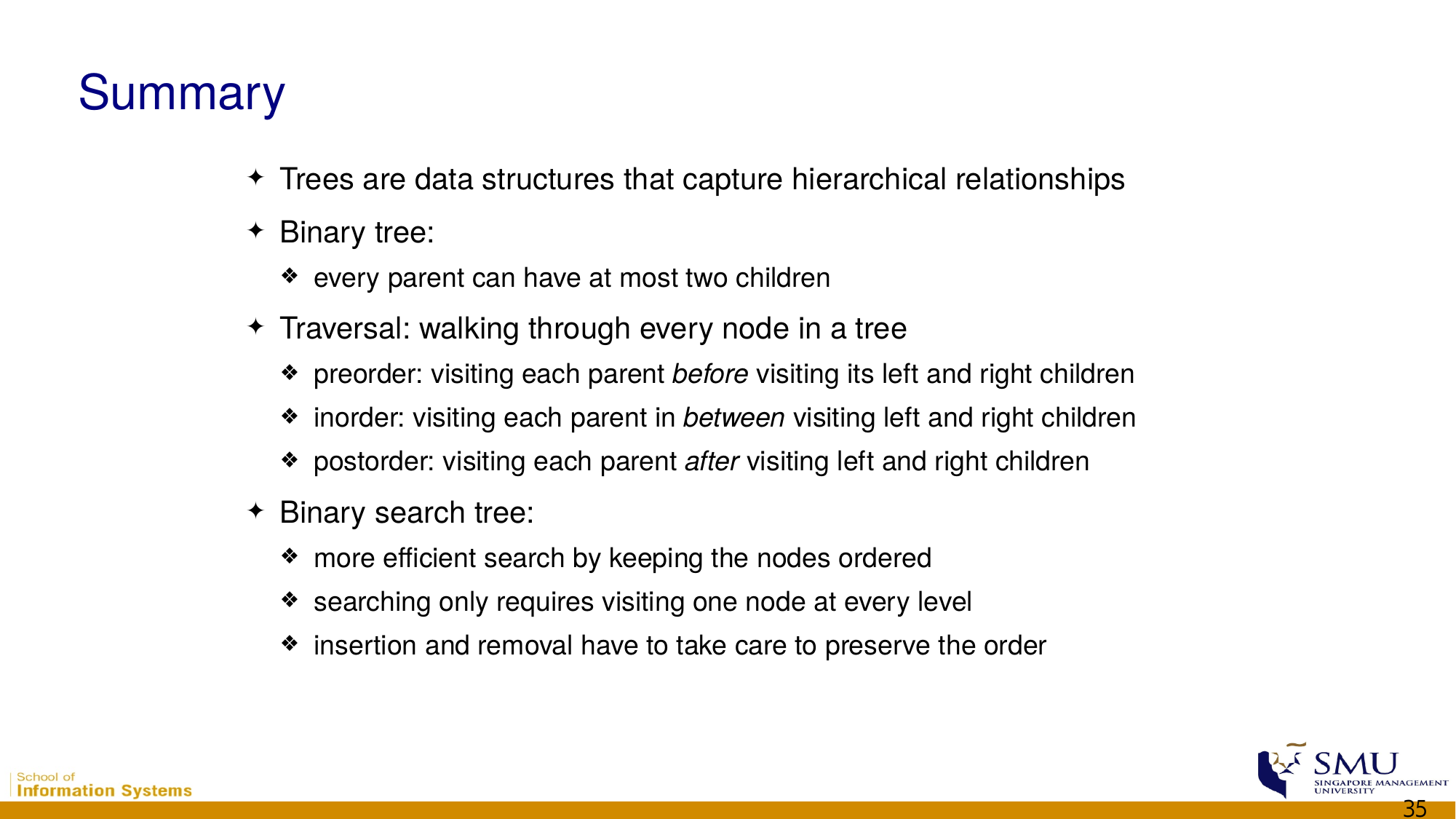

# Summary
Trees are data structures that capture hierarchical relationships
Binary tree:
every parent can have at most two children
Traversal: walking through every node in a tree
preorder: visiting each parent before visiting its left and right children
inorder: visiting each parent in between visiting left and right children
postorder: visiting each parent after visiting left and right children
Binary search tree:
more efficient search by keeping the nodes ordered
searching only requires visiting one node at every level
insertion and removal have to take care to preserve the order